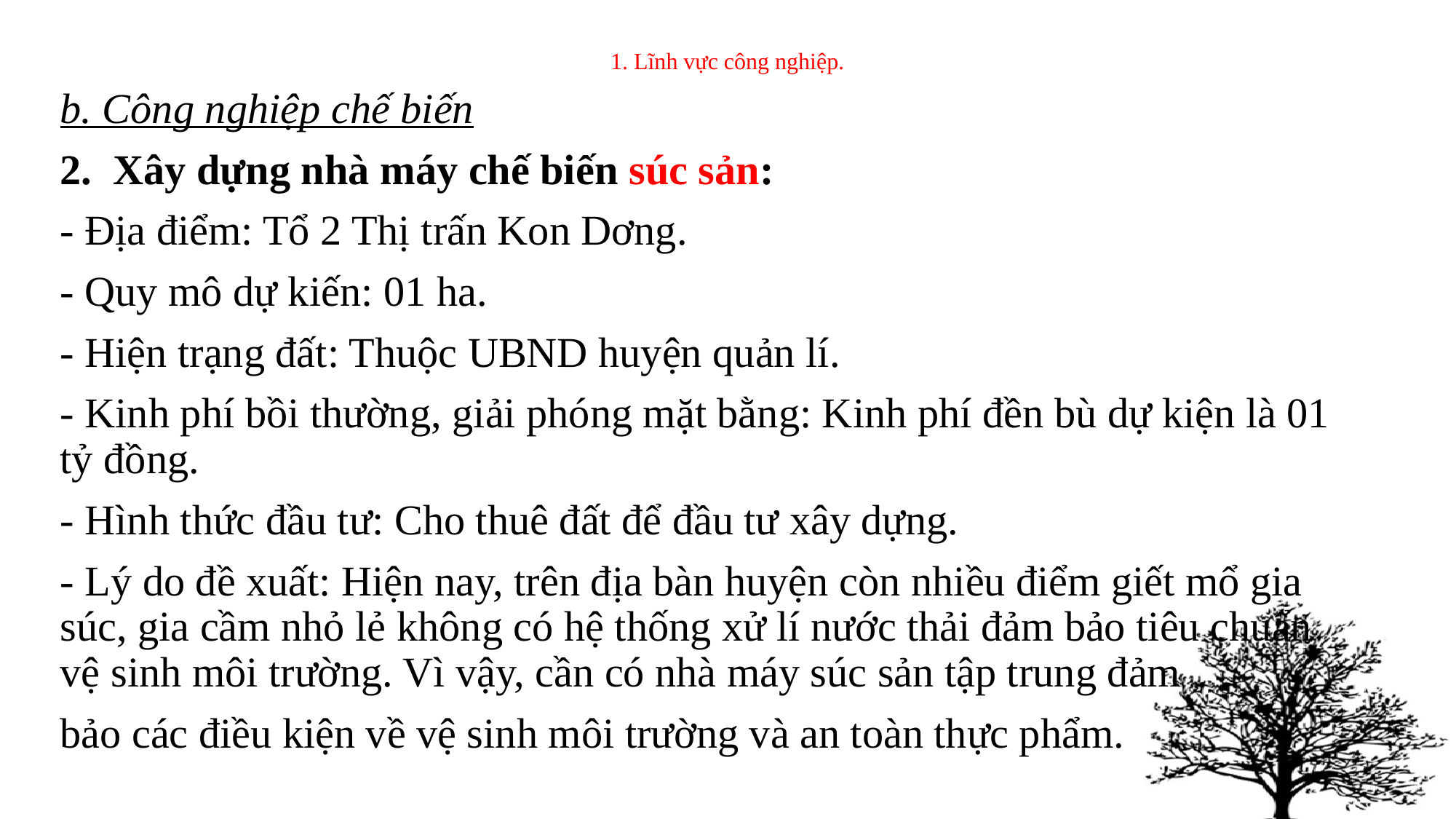

# 1. Lĩnh vực công nghiệp.
b. Công nghiệp chế biến
2.  Xây dựng nhà máy chế biến súc sản:
- Địa điểm: Tổ 2 Thị trấn Kon Dơng.
- Quy mô dự kiến: 01 ha.
- Hiện trạng đất: Thuộc UBND huyện quản lí.
- Kinh phí bồi thường, giải phóng mặt bằng: Kinh phí đền bù dự kiện là 01 tỷ đồng.
- Hình thức đầu tư: Cho thuê đất để đầu tư xây dựng.
- Lý do đề xuất: Hiện nay, trên địa bàn huyện còn nhiều điểm giết mổ gia súc, gia cầm nhỏ lẻ không có hệ thống xử lí nước thải đảm bảo tiêu chuẩn vệ sinh môi trường. Vì vậy, cần có nhà máy súc sản tập trung đảm
bảo các điều kiện về vệ sinh môi trường và an toàn thực phẩm.